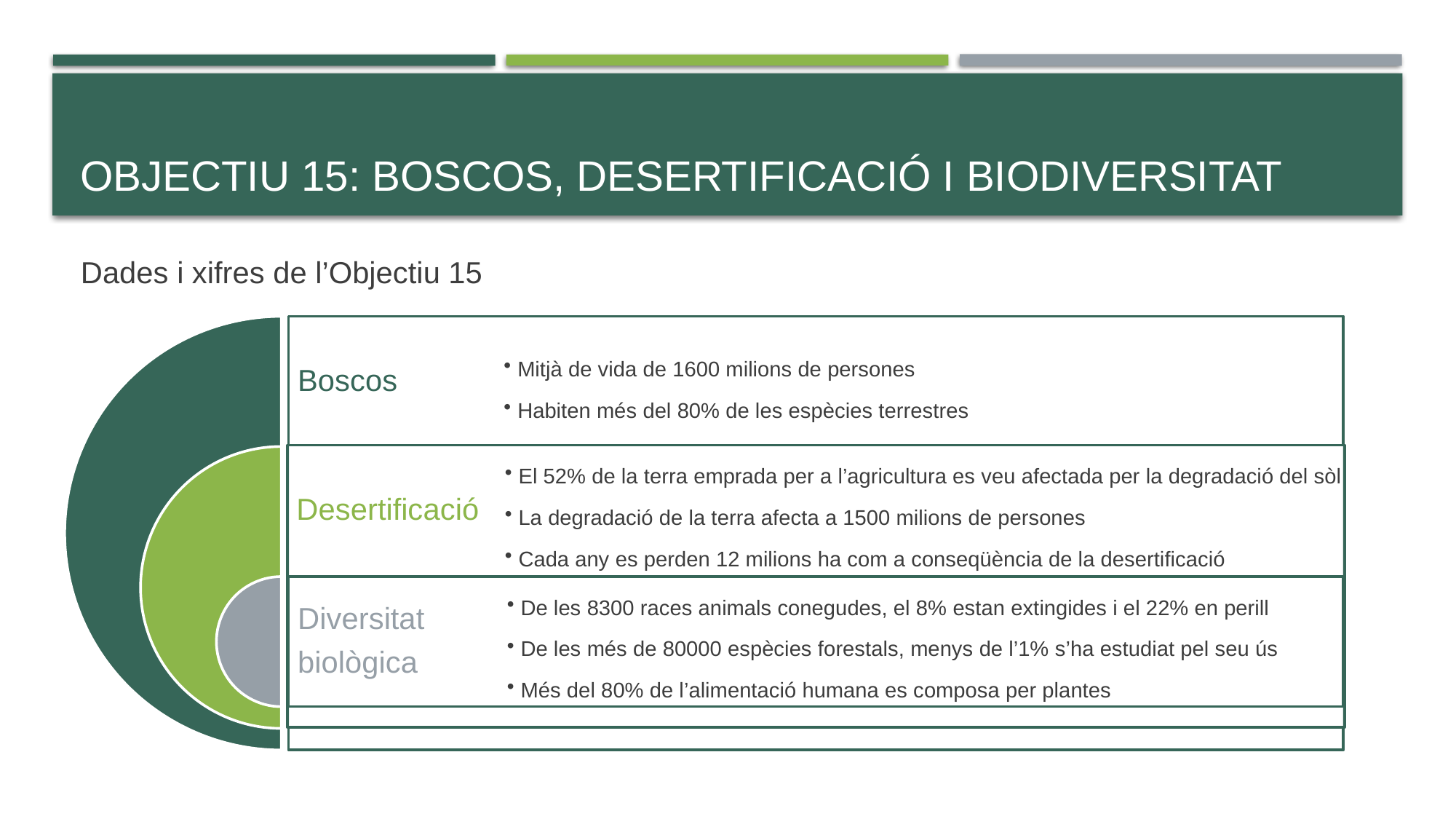

# Objectiu 15: boscos, desertificació i biodiversitat
Dades i xifres de l’Objectiu 15
Boscos
Desertificació
Diversitat
biològica
Mitjà de vida de 1600 milions de persones
Habiten més del 80% de les espècies terrestres
El 52% de la terra emprada per a l’agricultura es veu afectada per la degradació del sòl
La degradació de la terra afecta a 1500 milions de persones
Cada any es perden 12 milions ha com a conseqüència de la desertificació
De les 8300 races animals conegudes, el 8% estan extingides i el 22% en perill
De les més de 80000 espècies forestals, menys de l’1% s’ha estudiat pel seu ús
Més del 80% de l’alimentació humana es composa per plantes